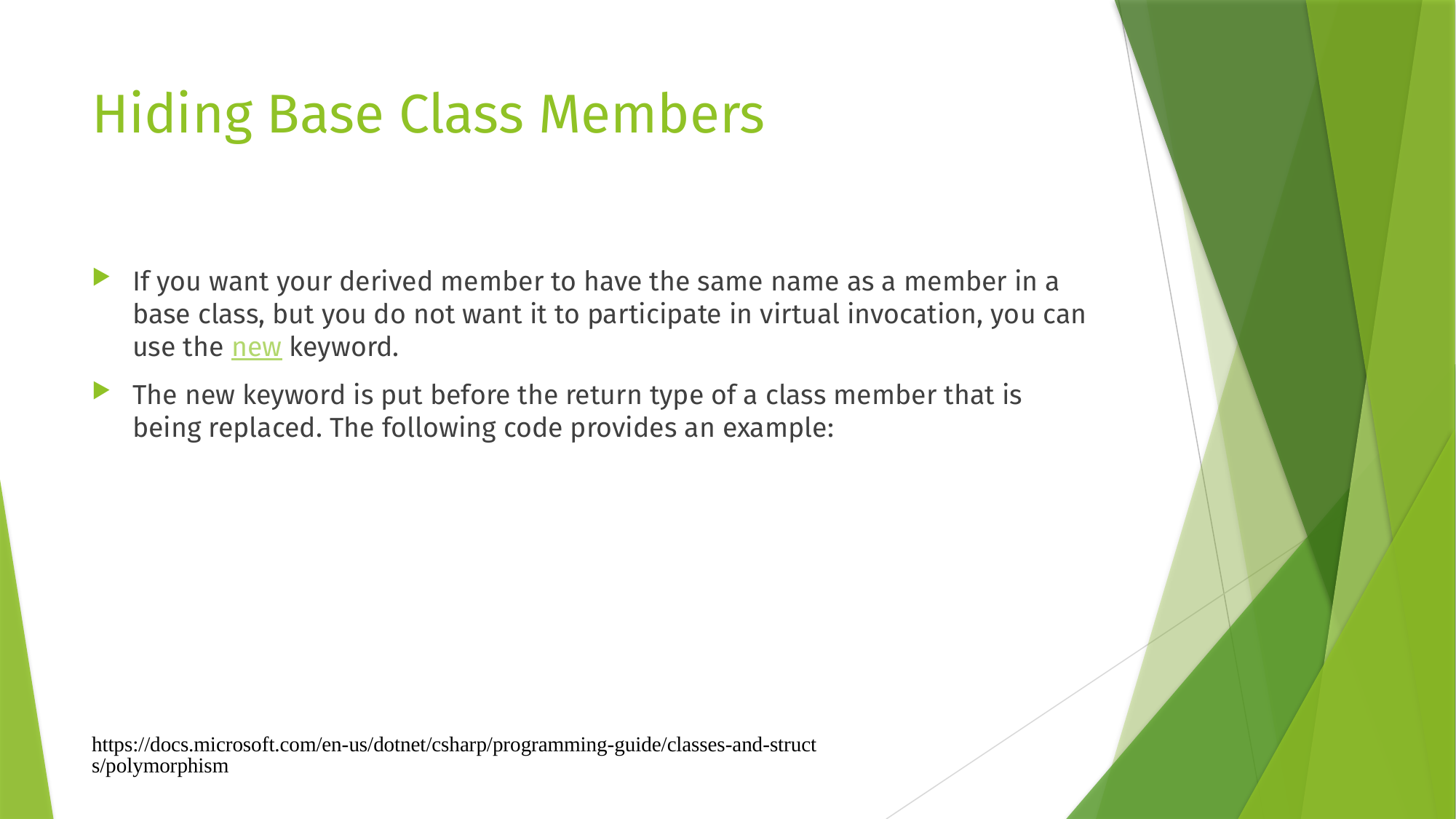

# Hiding Base Class Members
If you want your derived member to have the same name as a member in a base class, but you do not want it to participate in virtual invocation, you can use the new keyword.
The new keyword is put before the return type of a class member that is being replaced. The following code provides an example:
https://docs.microsoft.com/en-us/dotnet/csharp/programming-guide/classes-and-structs/polymorphism